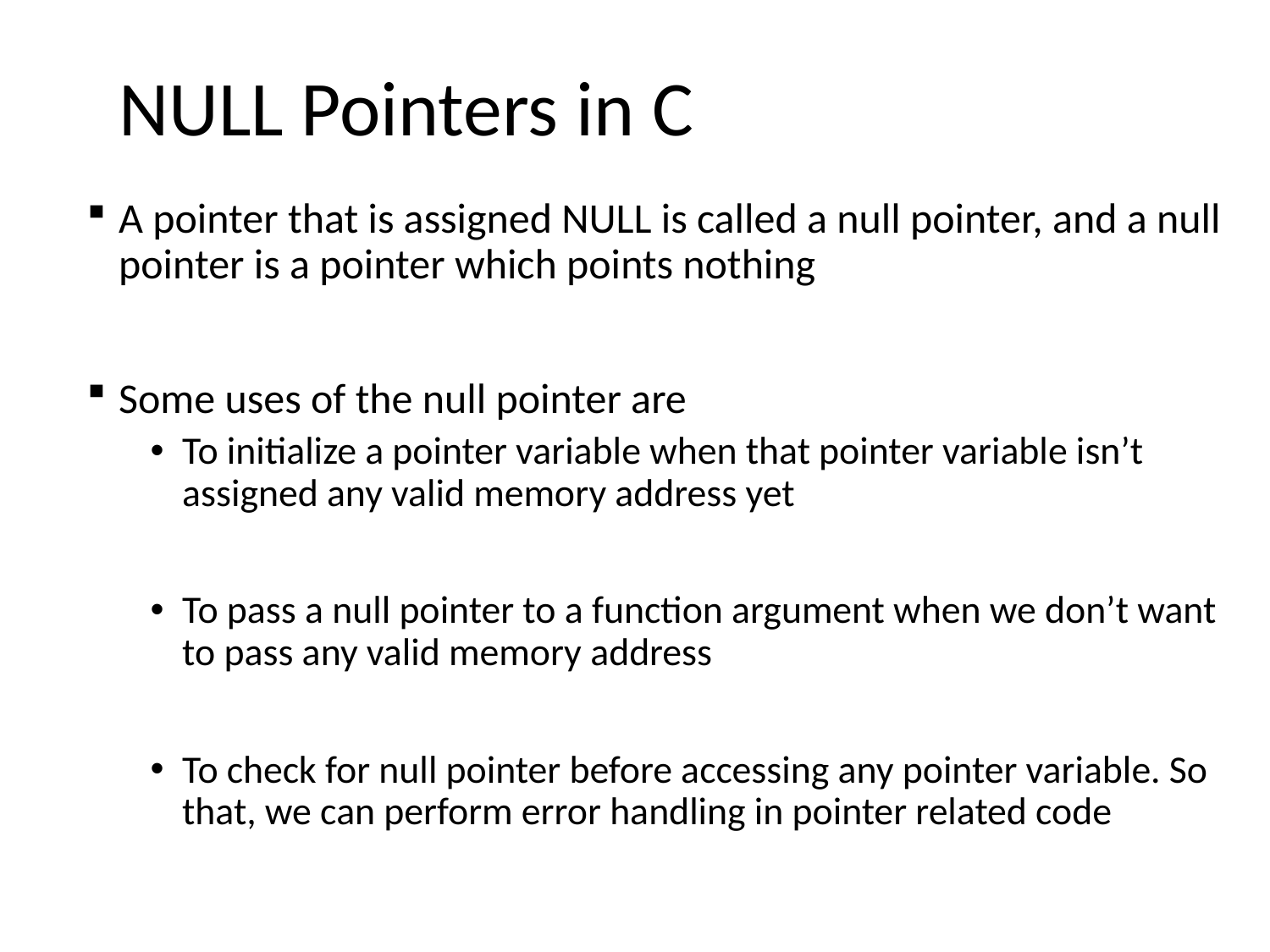

# NULL Pointers in C
A pointer that is assigned NULL is called a null pointer, and a null pointer is a pointer which points nothing

Some uses of the null pointer are
To initialize a pointer variable when that pointer variable isn’t assigned any valid memory address yet

To pass a null pointer to a function argument when we don’t want to pass any valid memory address

To check for null pointer before accessing any pointer variable. So that, we can perform error handling in pointer related code